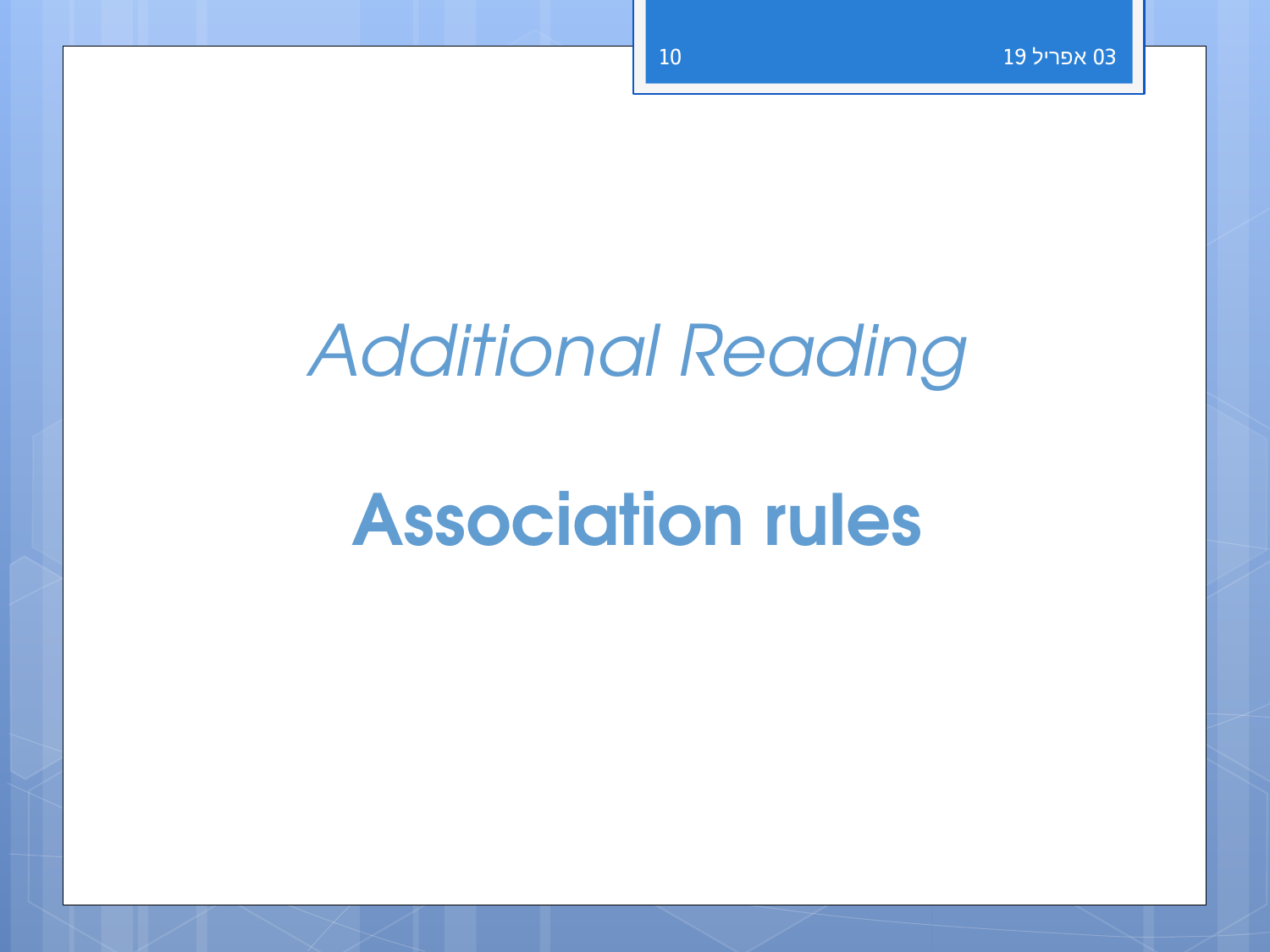

10
03 אפריל 19
# Additional Reading Association rules